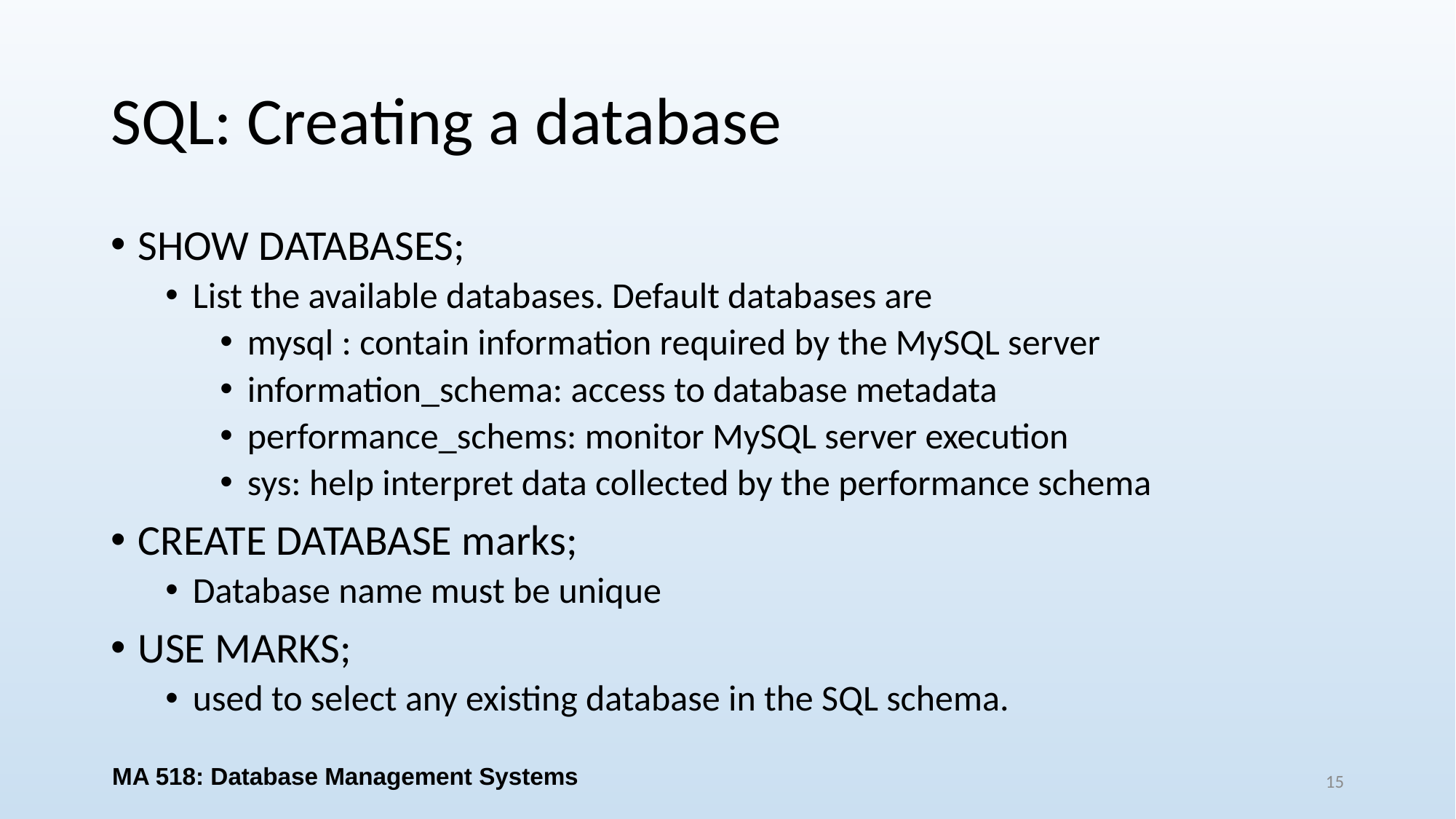

# SQL: Creating a database
show databases;
List the available databases. Default databases are
mysql : contain information required by the MySQL server
information_schema: access to database metadata
performance_schems: monitor MySQL server execution
sys: help interpret data collected by the performance schema
create database marks;
Database name must be unique
use marks;
used to select any existing database in the SQL schema.
MA 518: Database Management Systems
15